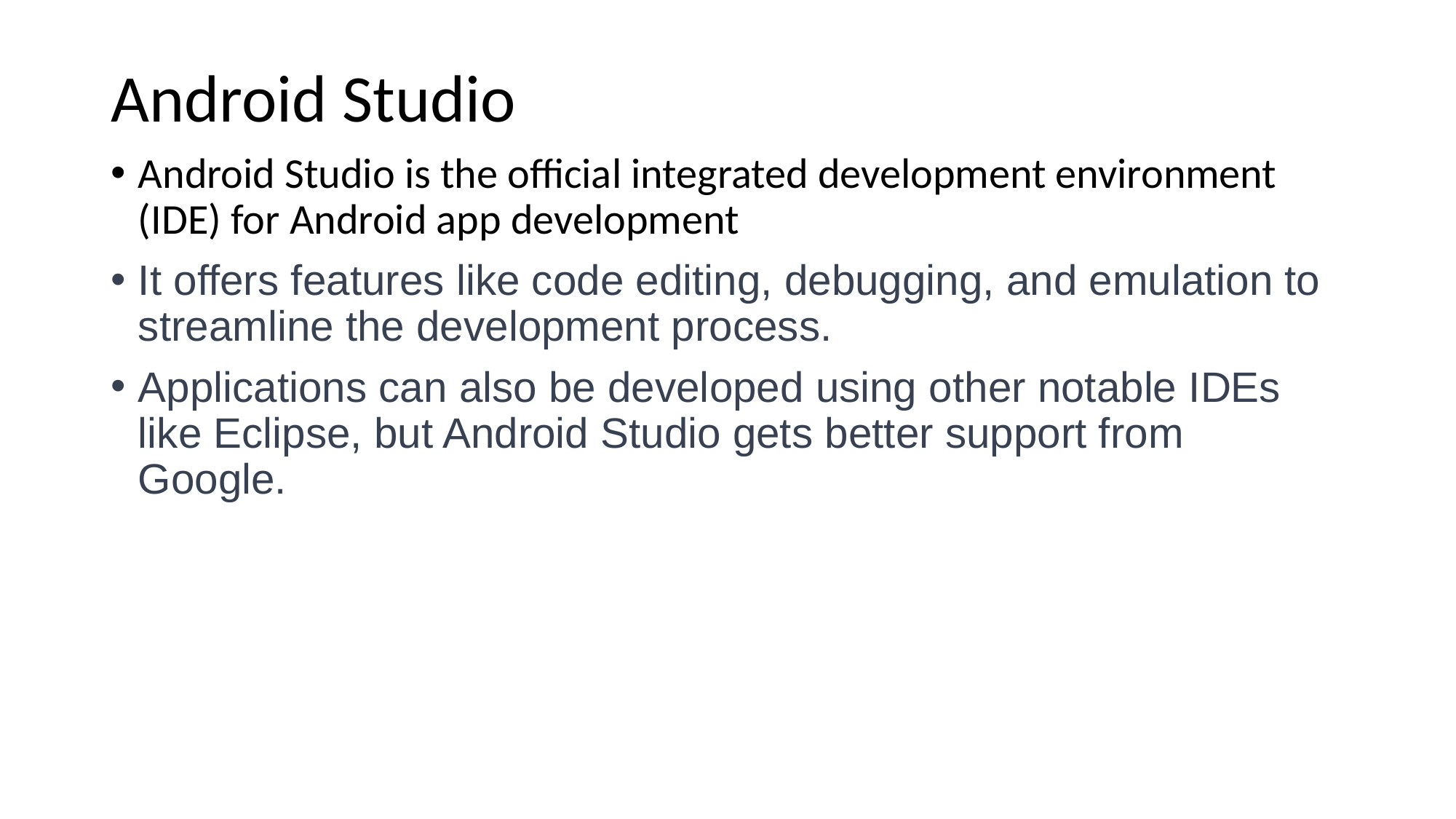

# Android Studio
Android Studio is the official integrated development environment (IDE) for Android app development
It offers features like code editing, debugging, and emulation to streamline the development process.
Applications can also be developed using other notable IDEs like Eclipse, but Android Studio gets better support from Google.